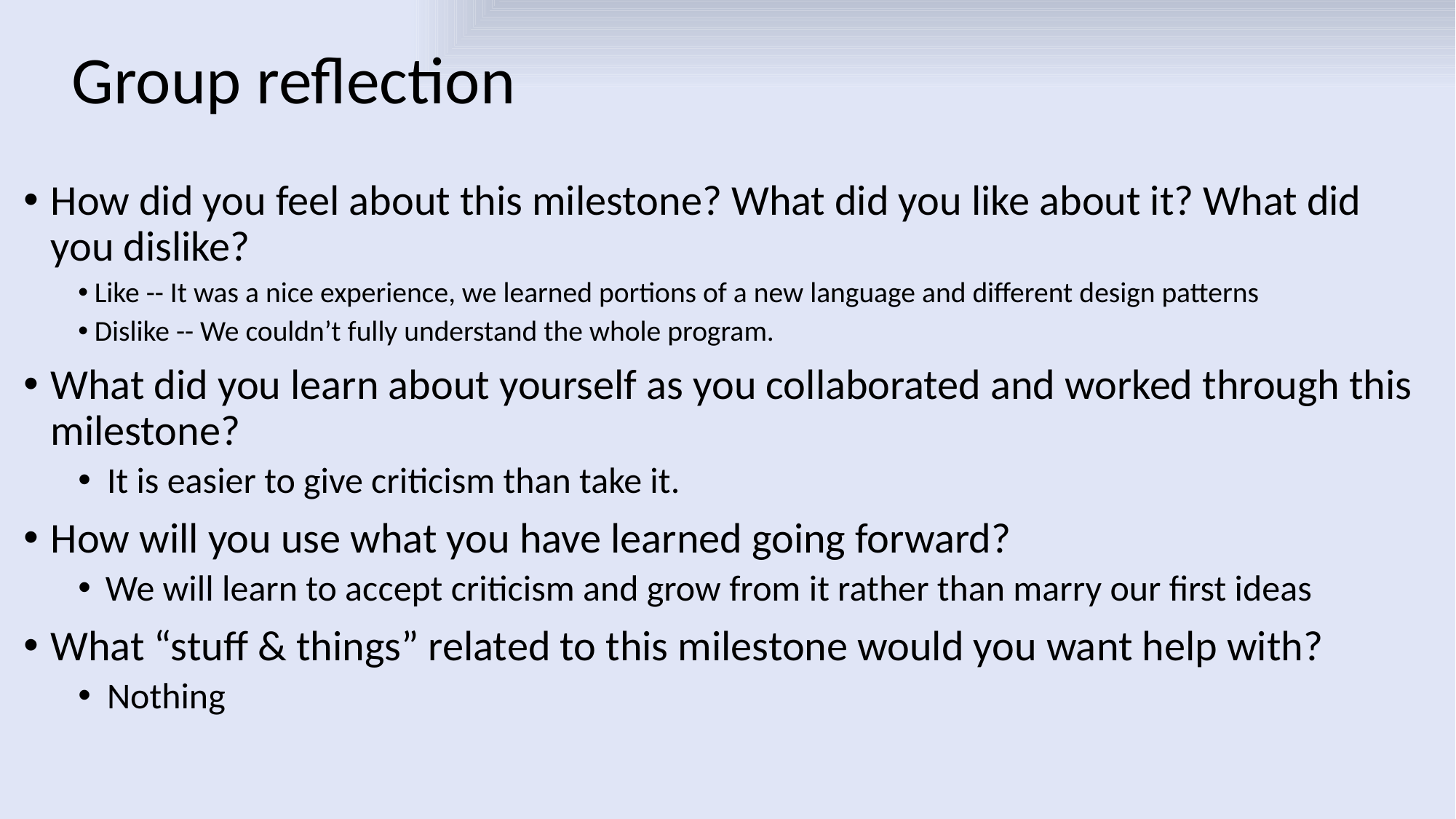

# Group reflection
How did you feel about this milestone? What did you like about it? What did you dislike?
 Like -- It was a nice experience, we learned portions of a new language and different design patterns
 Dislike -- We couldn’t fully understand the whole program.
What did you learn about yourself as you collaborated and worked through this milestone?
  It is easier to give criticism than take it.
How will you use what you have learned going forward?
We will learn to accept criticism and grow from it rather than marry our first ideas
What “stuff & things” related to this milestone would you want help with?
  Nothing